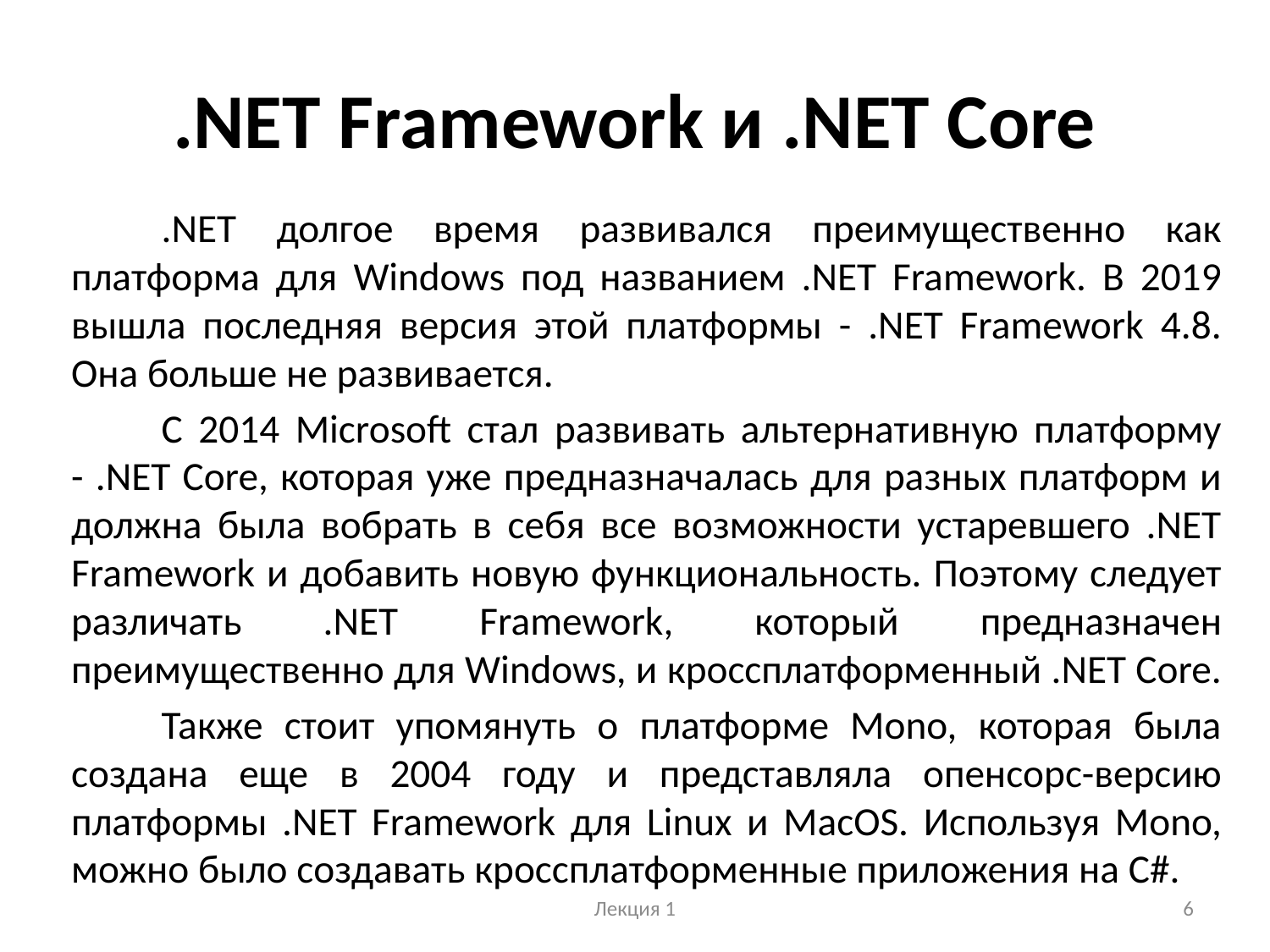

# .NET Framework и .NET Core
	.NET долгое время развивался преимущественно как платформа для Windows под названием .NET Framework. В 2019 вышла последняя версия этой платформы - .NET Framework 4.8. Она больше не развивается.
	С 2014 Microsoft стал развивать альтернативную платформу - .NET Core, которая уже предназначалась для разных платформ и должна была вобрать в себя все возможности устаревшего .NET Framework и добавить новую функциональность. Поэтому следует различать .NET Framework, который предназначен преимущественно для Windows, и кроссплатформенный .NET Core.
	Также стоит упомянуть о платформе Mono, которая была создана еще в 2004 году и представляла опенсорс-версию платформы .NET Framework для Linux и MacOS. Используя Mono, можно было создавать кроссплатформенные приложения на C#.

Лекция 1
6